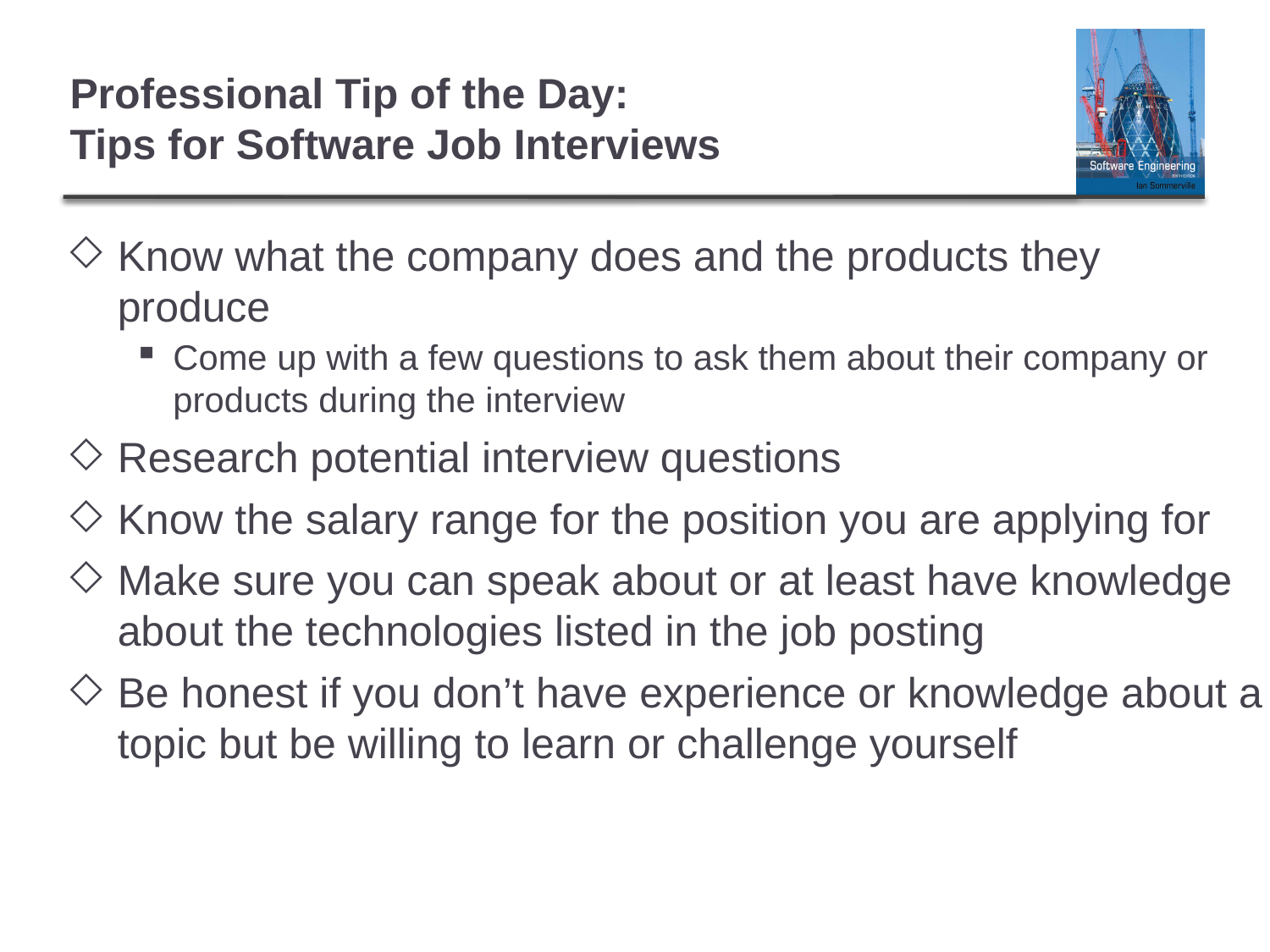

# Professional Tip of the Day: Tips for Software Job Interviews
Know what the company does and the products they produce
Come up with a few questions to ask them about their company or products during the interview
Research potential interview questions
Know the salary range for the position you are applying for
Make sure you can speak about or at least have knowledge about the technologies listed in the job posting
Be honest if you don’t have experience or knowledge about a topic but be willing to learn or challenge yourself
67